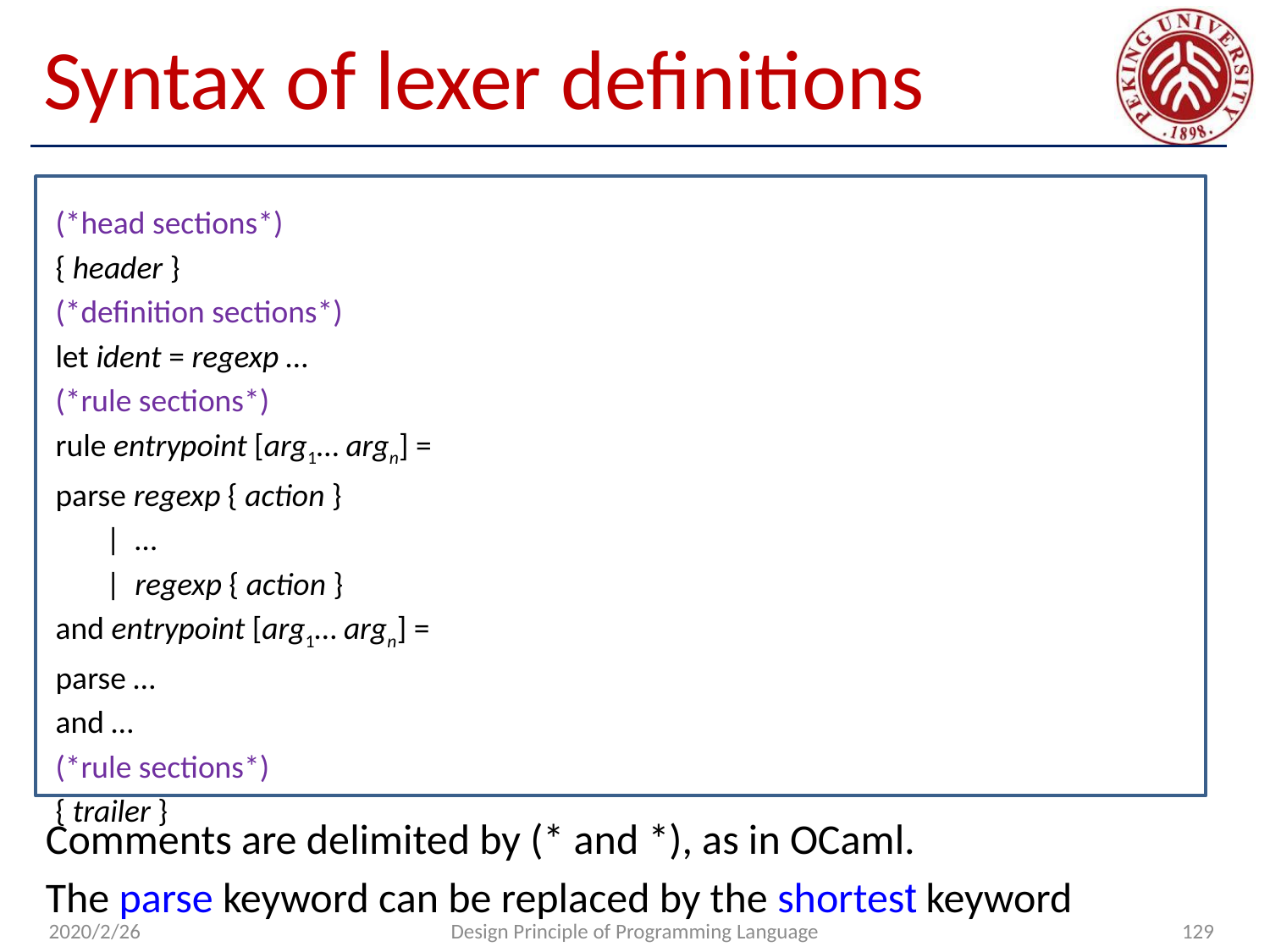

# Syntax of lexer definitions

(*head sections*)
{ header }
(*definition sections*)
let ident = regexp …
(*rule sections*)
rule entrypoint [arg1… argn] =
	parse regexp { action }
	       |  …
	       |  regexp { action }
and entrypoint [arg1… argn] =
	parse …
and …
(*rule sections*)
{ trailer }

Comments are delimited by (* and *), as in OCaml.
The parse keyword can be replaced by the shortest keyword
2020/2/26
Design Principle of Programming Language
129